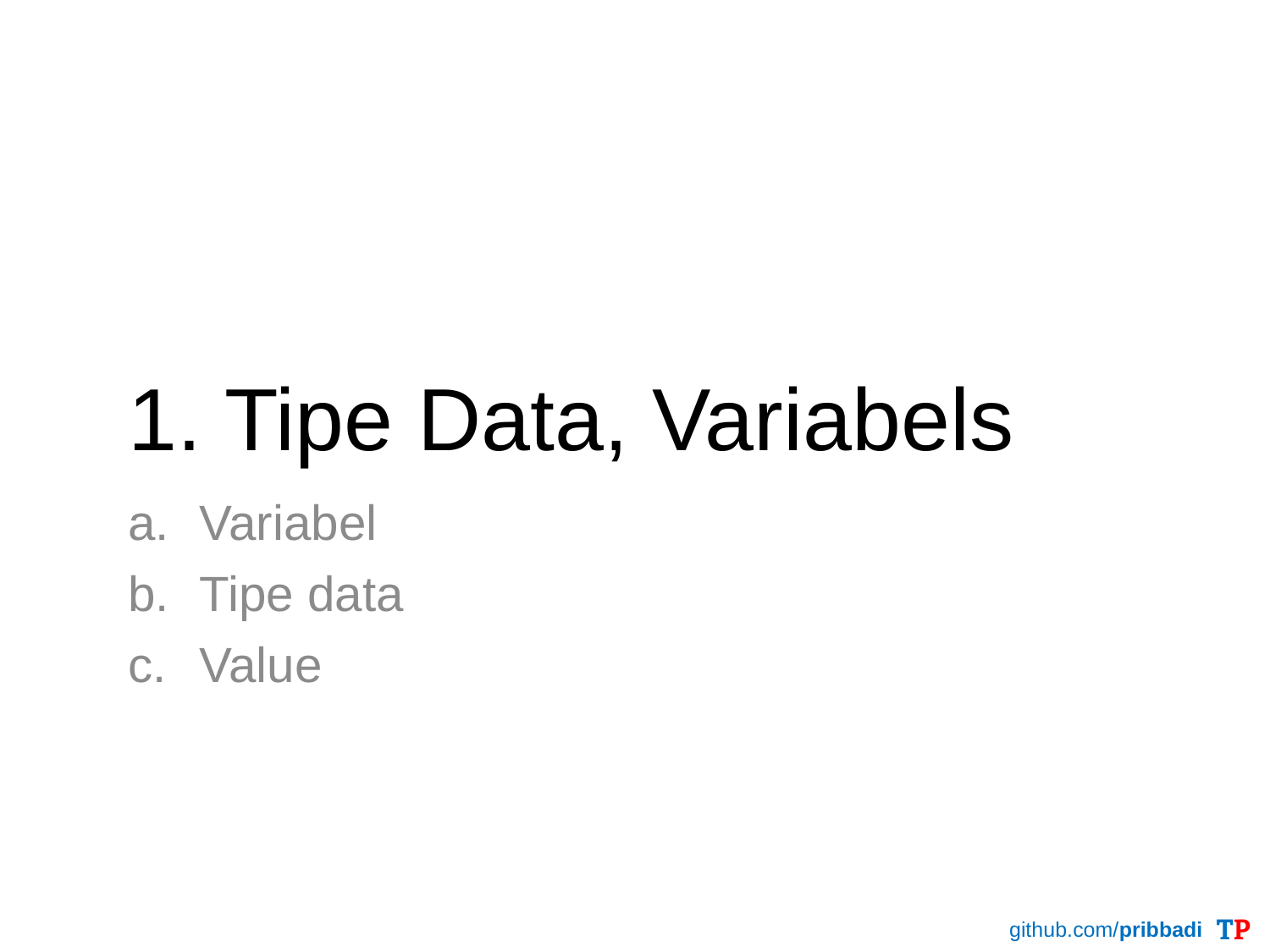

# 1. Tipe Data, Variabels
Variabel
Tipe data
Value